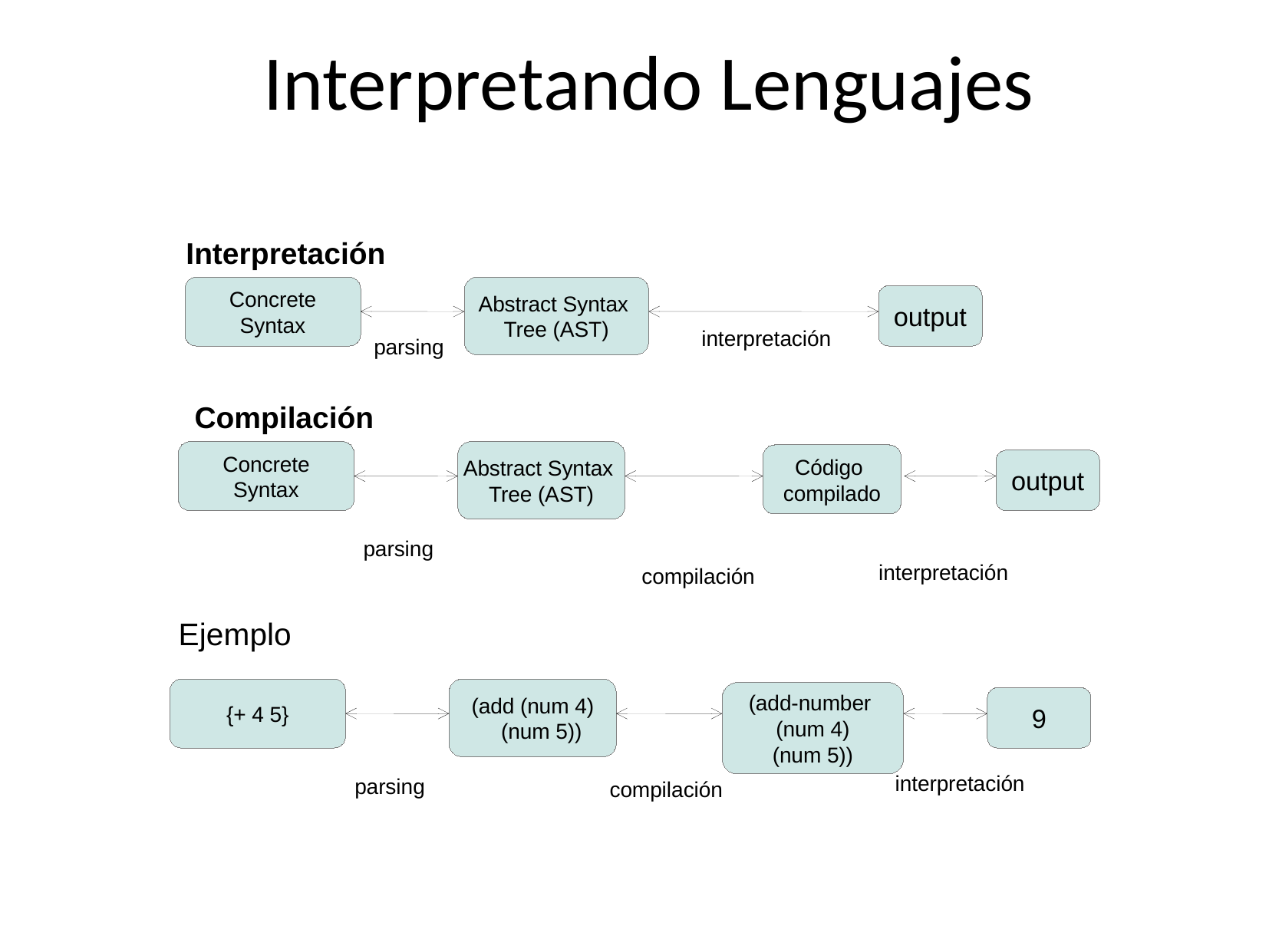

Interpretando Lenguajes
Interpretación
Concrete
Syntax
Abstract Syntax
Tree (AST)
output

interpretación
parsing
Compilación
Concrete
Syntax
Abstract Syntax
Tree (AST)
Código
compilado
output

parsing
interpretación
compilación
Ejemplo
{+ 4 5}
(add (num 4)
   (num 5))
(add-number
(num 4)
(num 5))
9

interpretación
parsing
compilación